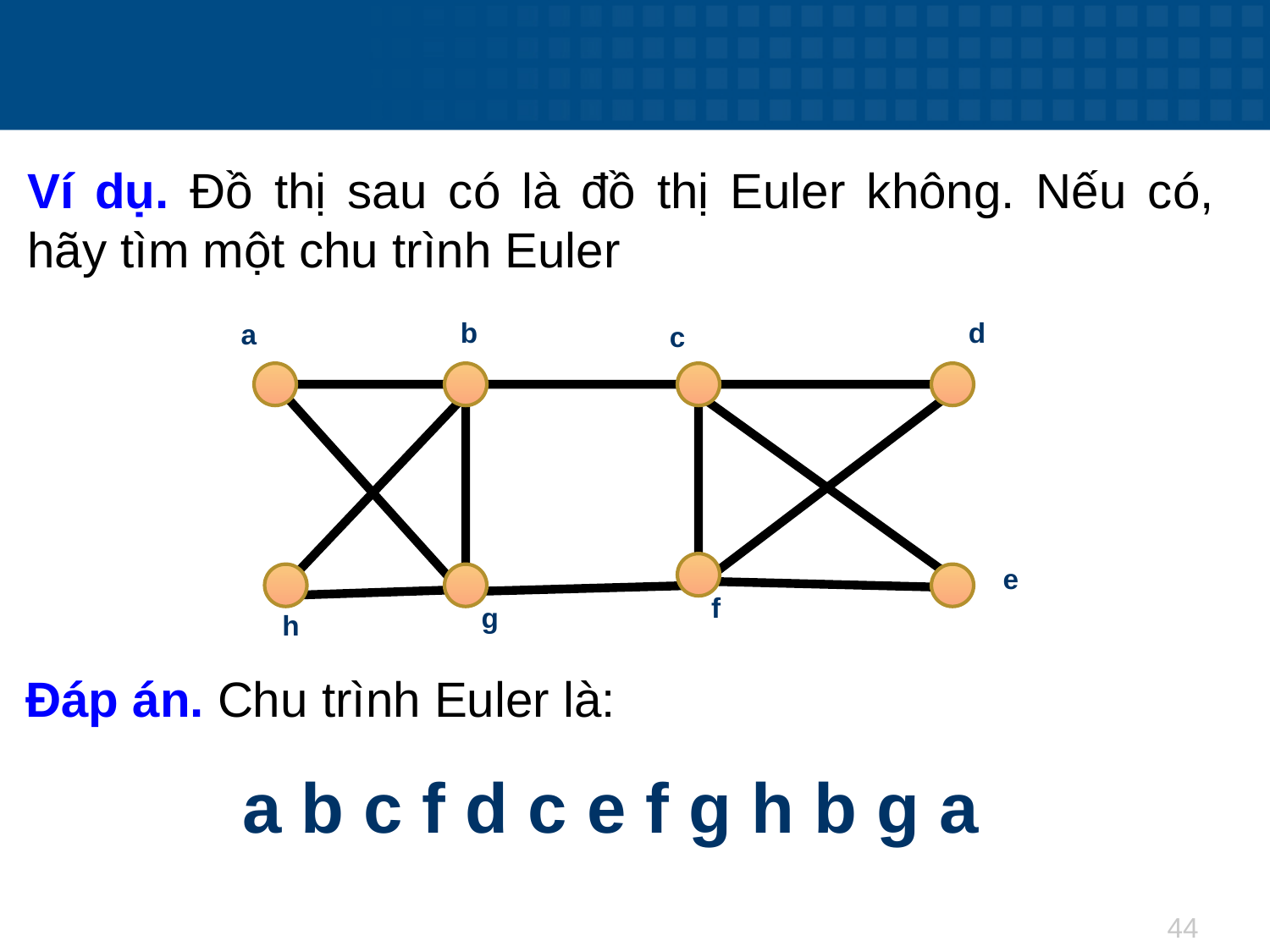

Ví dụ. Đồ thị sau có là đồ thị Euler không. Nếu có, hãy tìm một chu trình Euler
b
d
a
c

e

f

g
h
Đáp án. Chu trình Euler là:
           a b c f d c e f g h b g a

44